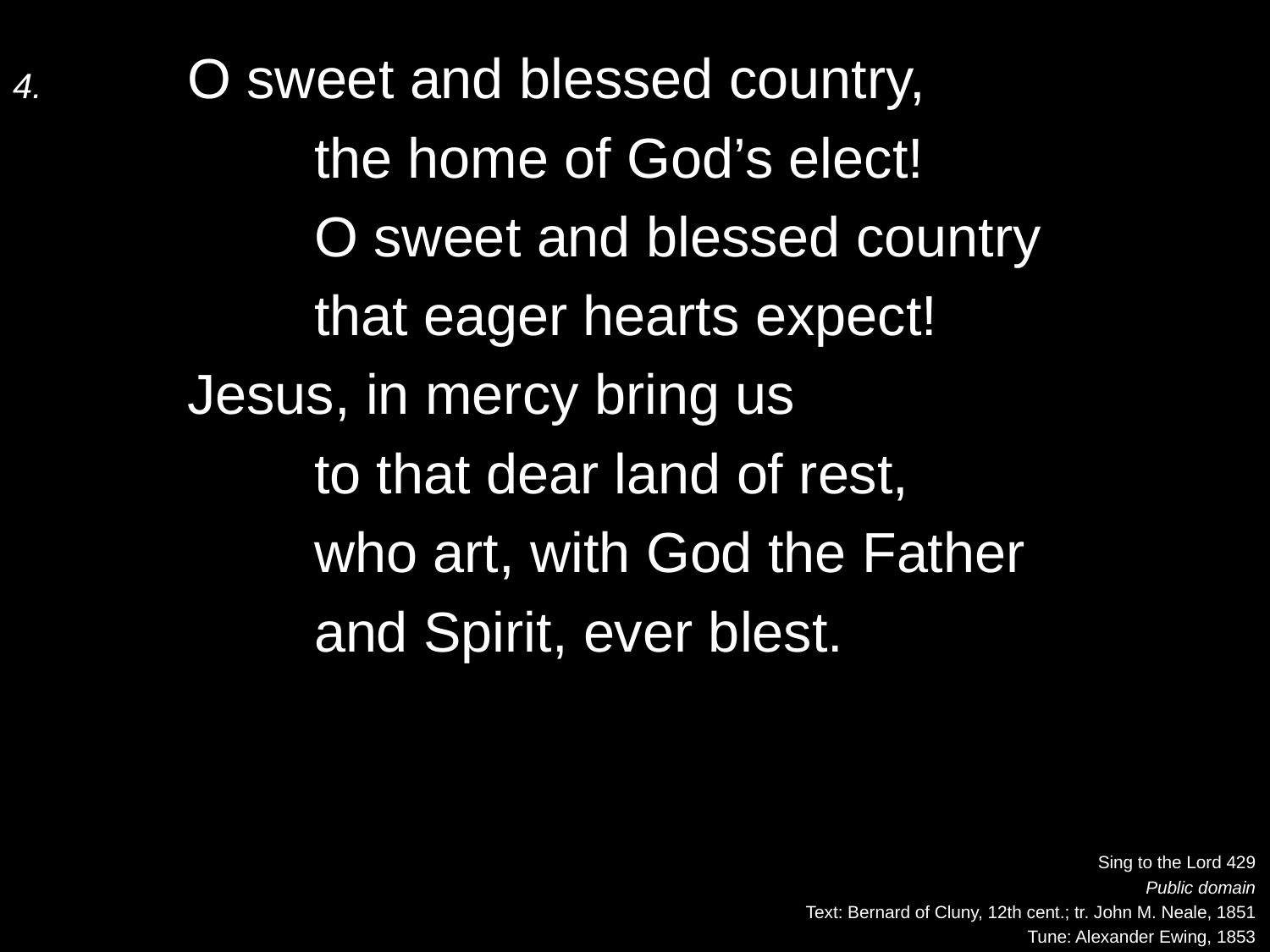

4.	O sweet and blessed country,
		the home of God’s elect!
		O sweet and blessed country
		that eager hearts expect!
	Jesus, in mercy bring us
		to that dear land of rest,
		who art, with God the Father
		and Spirit, ever blest.
Sing to the Lord 429
Public domain
Text: Bernard of Cluny, 12th cent.; tr. John M. Neale, 1851
Tune: Alexander Ewing, 1853